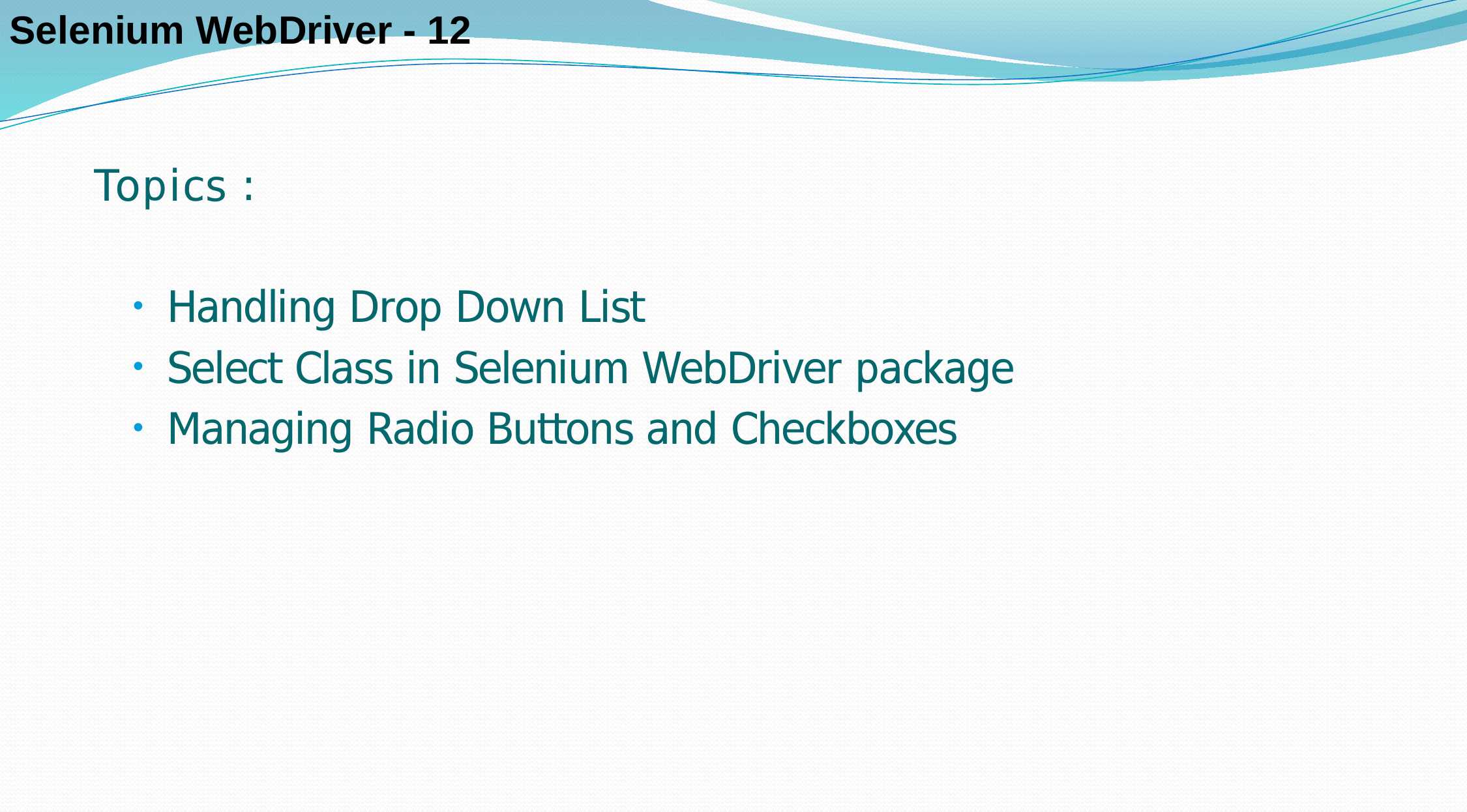

Selenium WebDriver - 12

Topics :

Handling Drop Down List
Select Class in Selenium WebDriver package
Managing Radio Buttons and Checkboxes